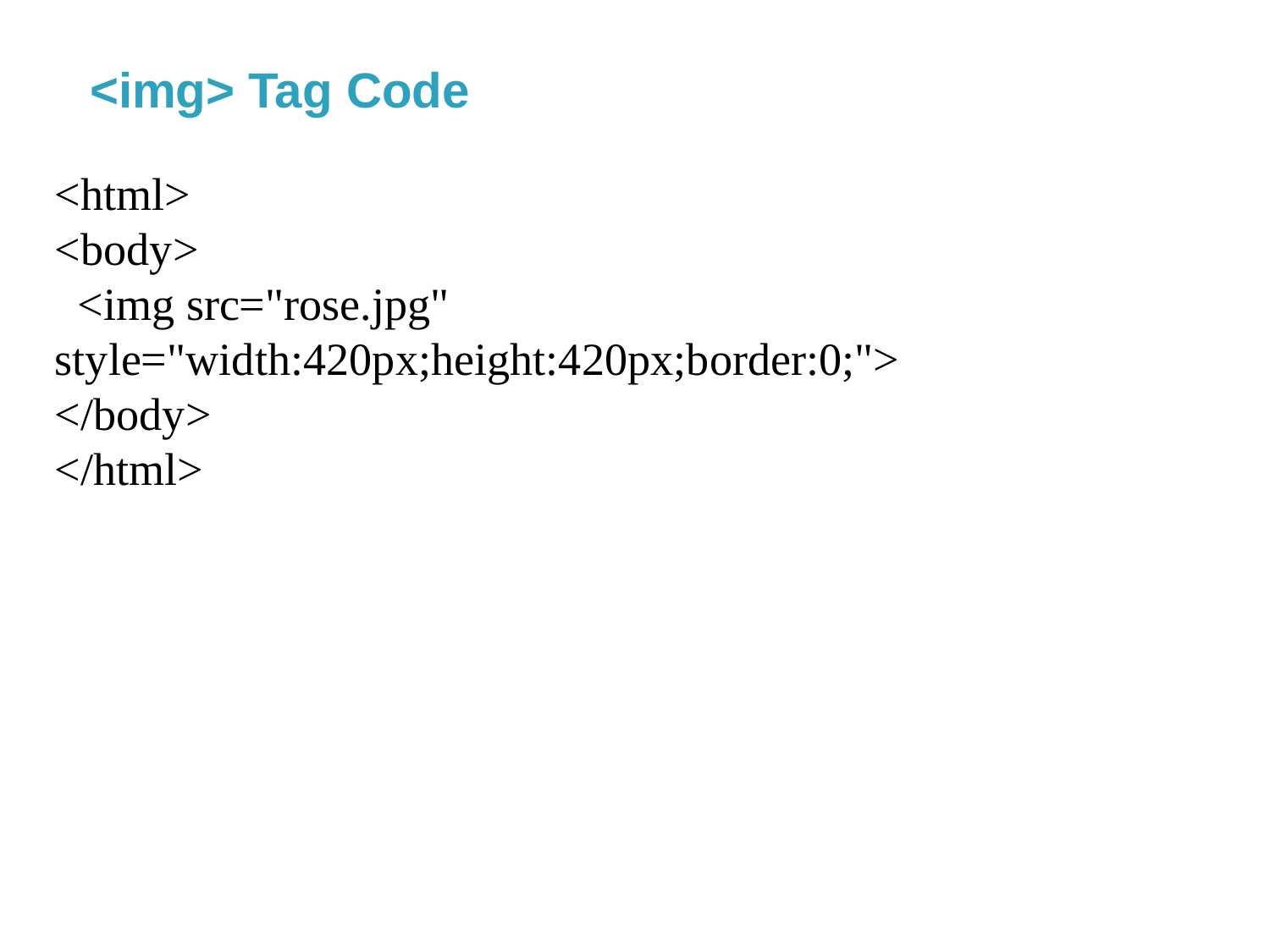

<img> Tag Code
<html>
<body>
  <img src="rose.jpg"  style="width:420px;height:420px;border:0;">
</body>
</html>